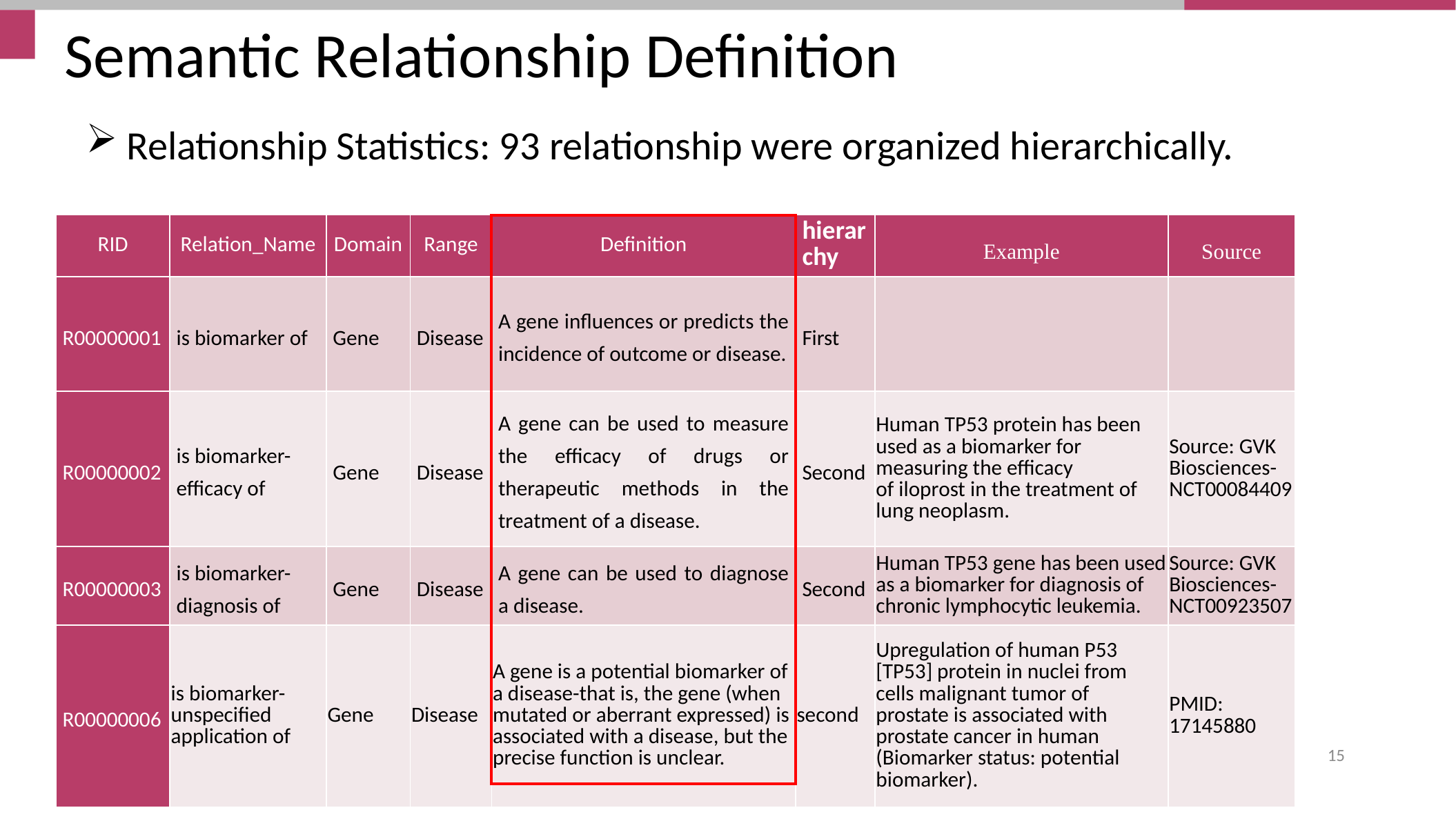

Semantic Relationship Definition
Relationship Statistics: 93 relationship were organized hierarchically.
| RID | Relation\_Name | Domain | Range | Definition | hierarchy | Example | Source |
| --- | --- | --- | --- | --- | --- | --- | --- |
| R00000001 | is biomarker of | Gene | Disease | A gene influences or predicts the incidence of outcome or disease. | First |  |  |
| R00000002 | is biomarker-efficacy of | Gene | Disease | A gene can be used to measure the efficacy of drugs or therapeutic methods in the treatment of a disease. | Second | Human TP53 protein has been used as a biomarker for measuring the efficacy of iloprost in the treatment of lung neoplasm. | Source: GVK Biosciences-NCT00084409 |
| R00000003 | is biomarker-diagnosis of | Gene | Disease | A gene can be used to diagnose a disease. | Second | Human TP53 gene has been used as a biomarker for diagnosis of chronic lymphocytic leukemia. | Source: GVK Biosciences-NCT00923507 |
| R00000006 | is biomarker-unspecified application of | Gene | Disease | A gene is a potential biomarker of a disease-that is, the gene (when mutated or aberrant expressed) is associated with a disease, but the precise function is unclear. | second | Upregulation of human P53 [TP53] protein in nuclei from cells malignant tumor of prostate is associated with prostate cancer in human (Biomarker status: potential biomarker). | PMID: 17145880 |

15